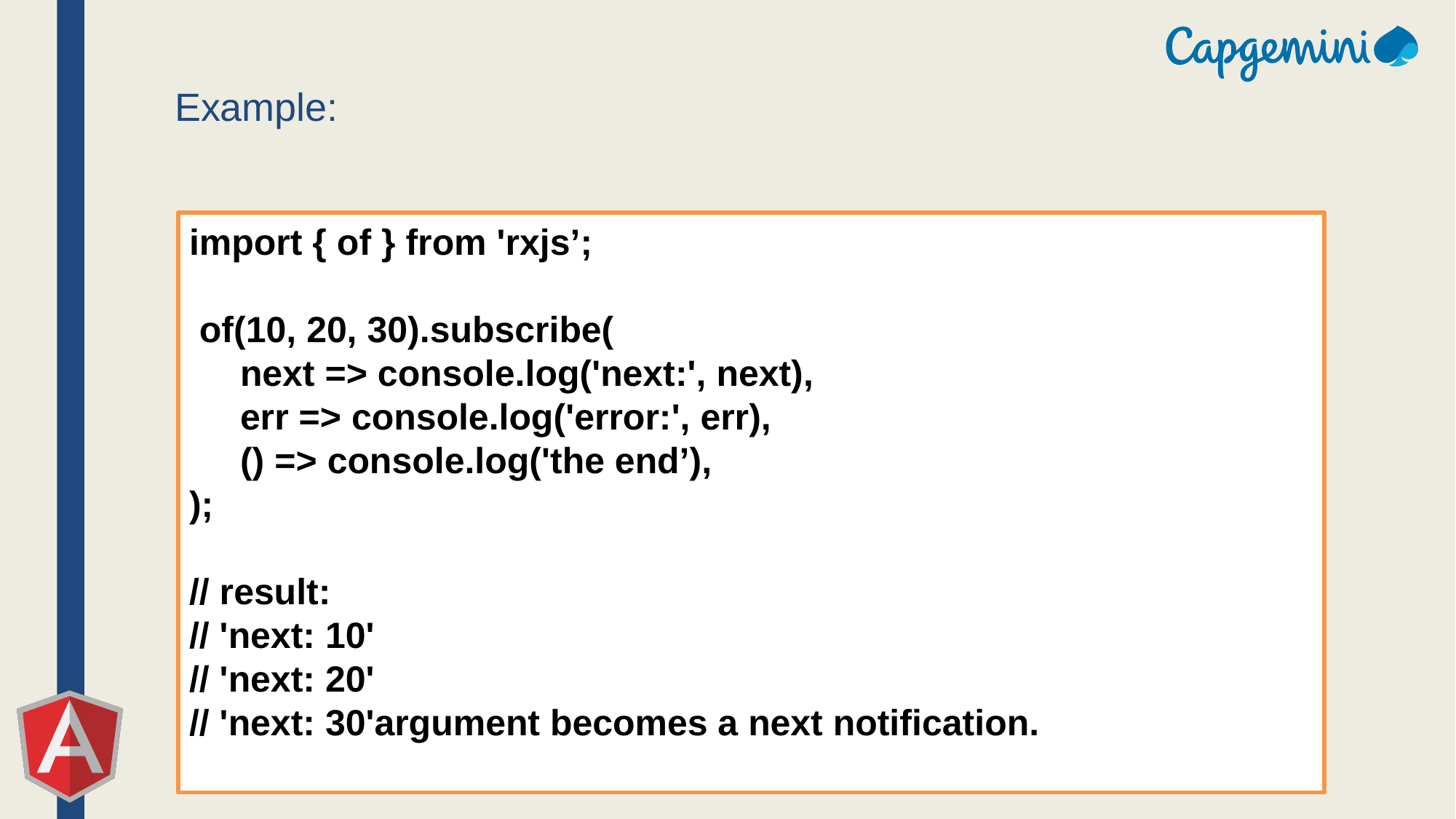

# Example:

import { of } from 'rxjs’;

 of(10, 20, 30).subscribe(
     next => console.log('next:', next),
     err => console.log('error:', err),
     () => console.log('the end’),
);

// result:
// 'next: 10'
// 'next: 20'
// 'next: 30'argument becomes a next notification.